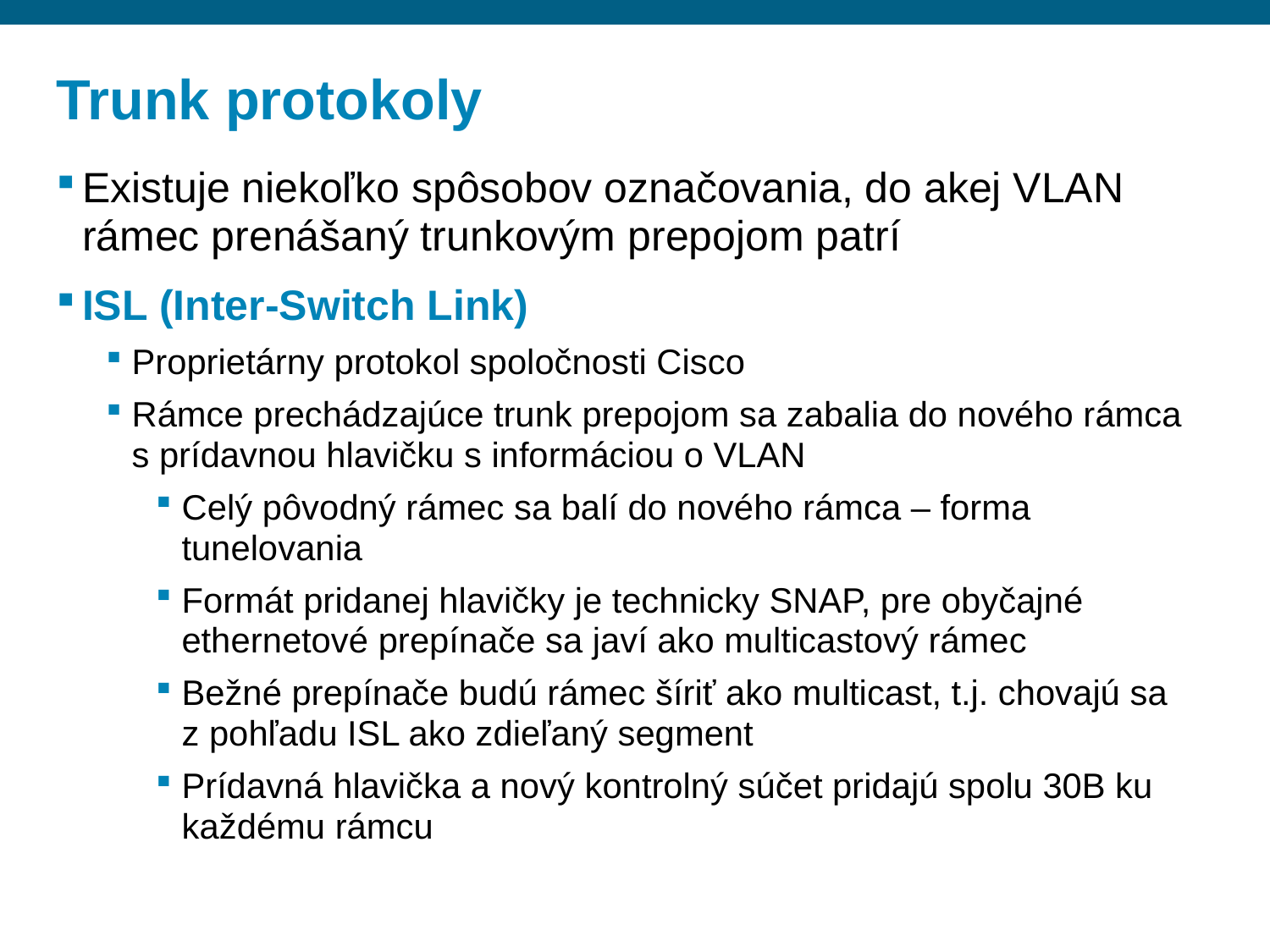

# Trunk protokoly
Existuje niekoľko spôsobov označovania, do akej VLAN rámec prenášaný trunkovým prepojom patrí
ISL (Inter-Switch Link)
Proprietárny protokol spoločnosti Cisco
Rámce prechádzajúce trunk prepojom sa zabalia do nového rámca s prídavnou hlavičku s informáciou o VLAN
Celý pôvodný rámec sa balí do nového rámca – forma tunelovania
Formát pridanej hlavičky je technicky SNAP, pre obyčajné ethernetové prepínače sa javí ako multicastový rámec
Bežné prepínače budú rámec šíriť ako multicast, t.j. chovajú sa z pohľadu ISL ako zdieľaný segment
Prídavná hlavička a nový kontrolný súčet pridajú spolu 30B ku každému rámcu